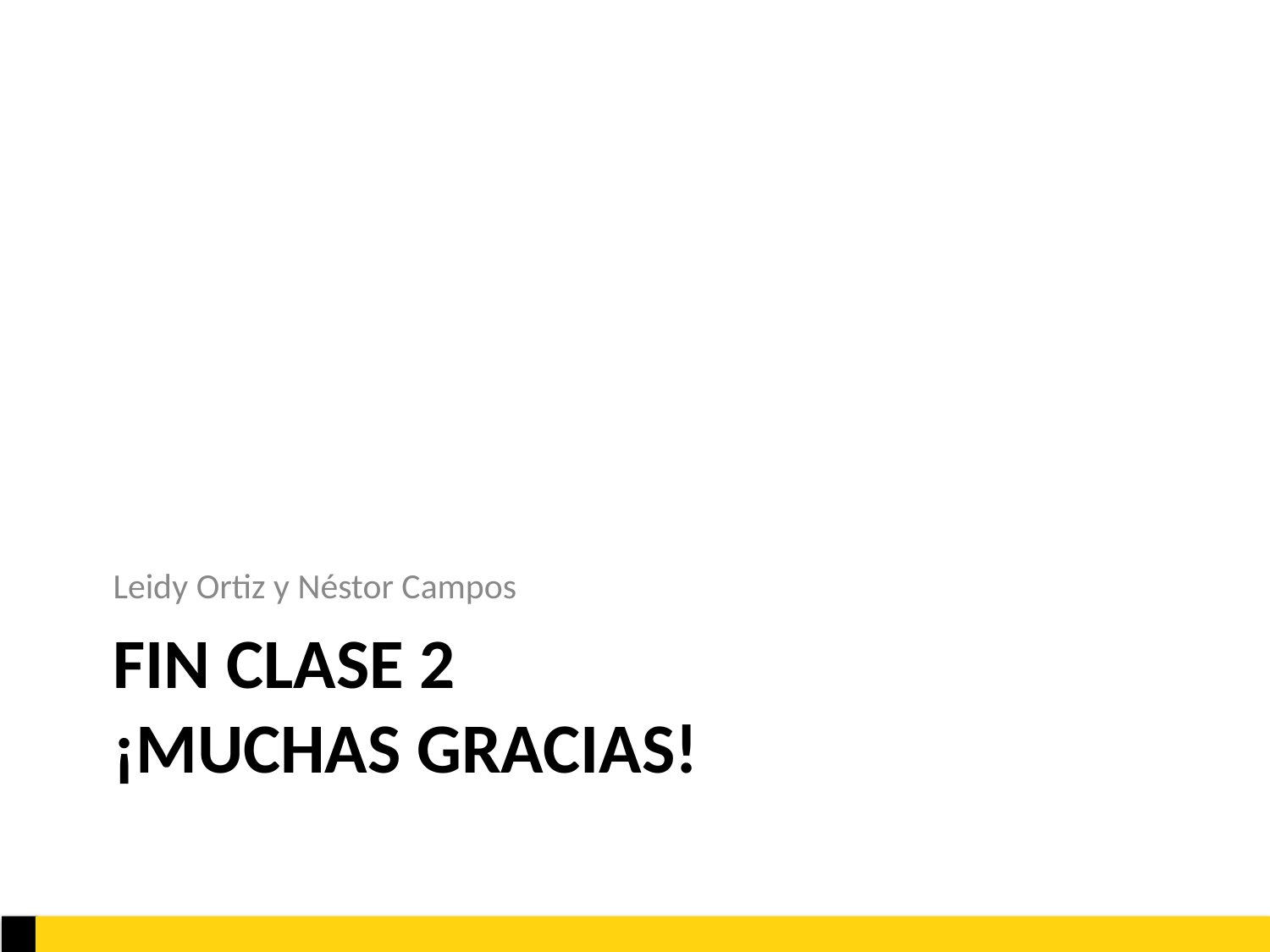

Leidy Ortiz y Néstor Campos
# FIN CLASE 2 ¡MUCHAS GRACIAS!